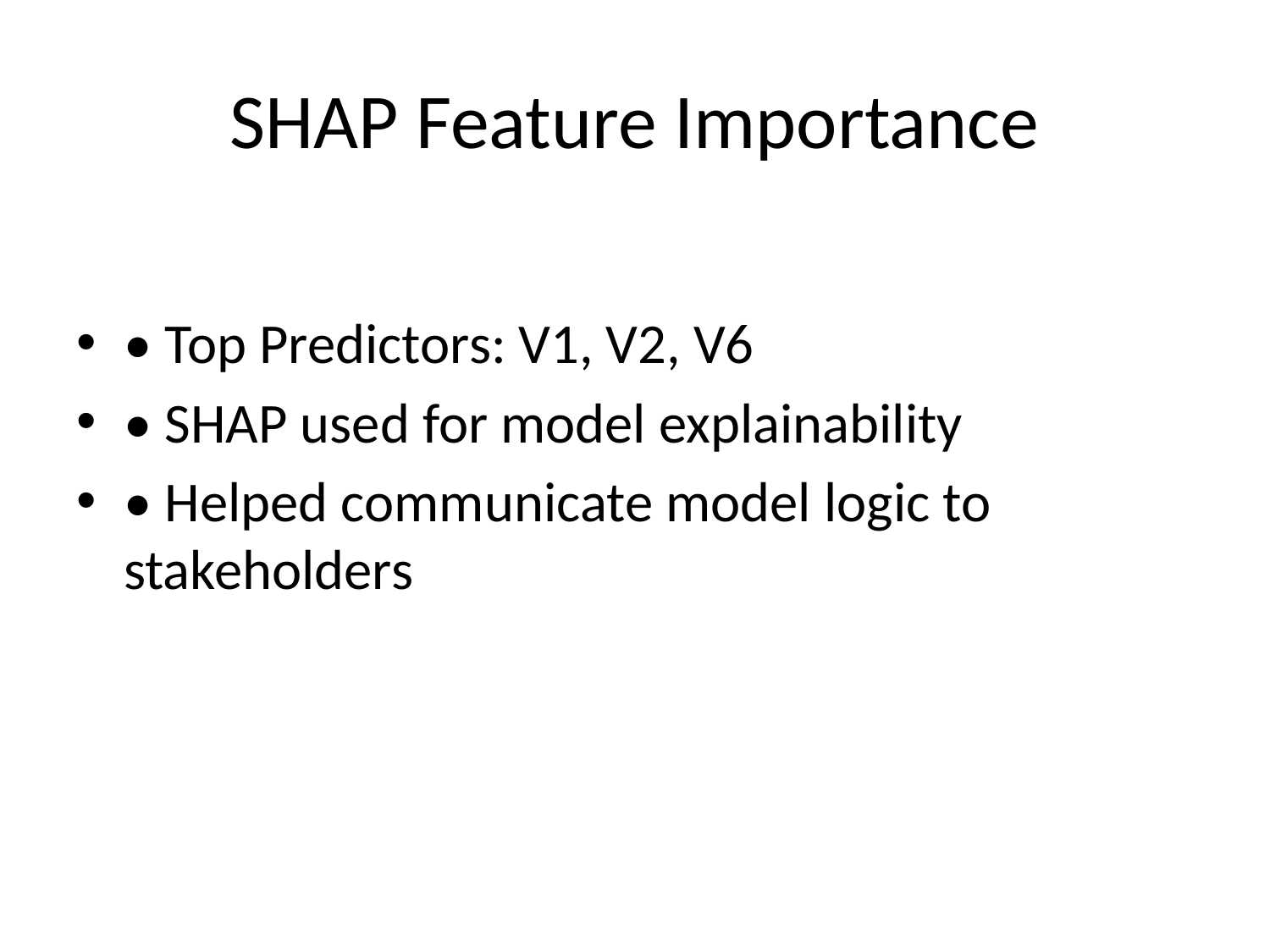

# SHAP Feature Importance

• Top Predictors: V1, V2, V6
• SHAP used for model explainability
• Helped communicate model logic to stakeholders